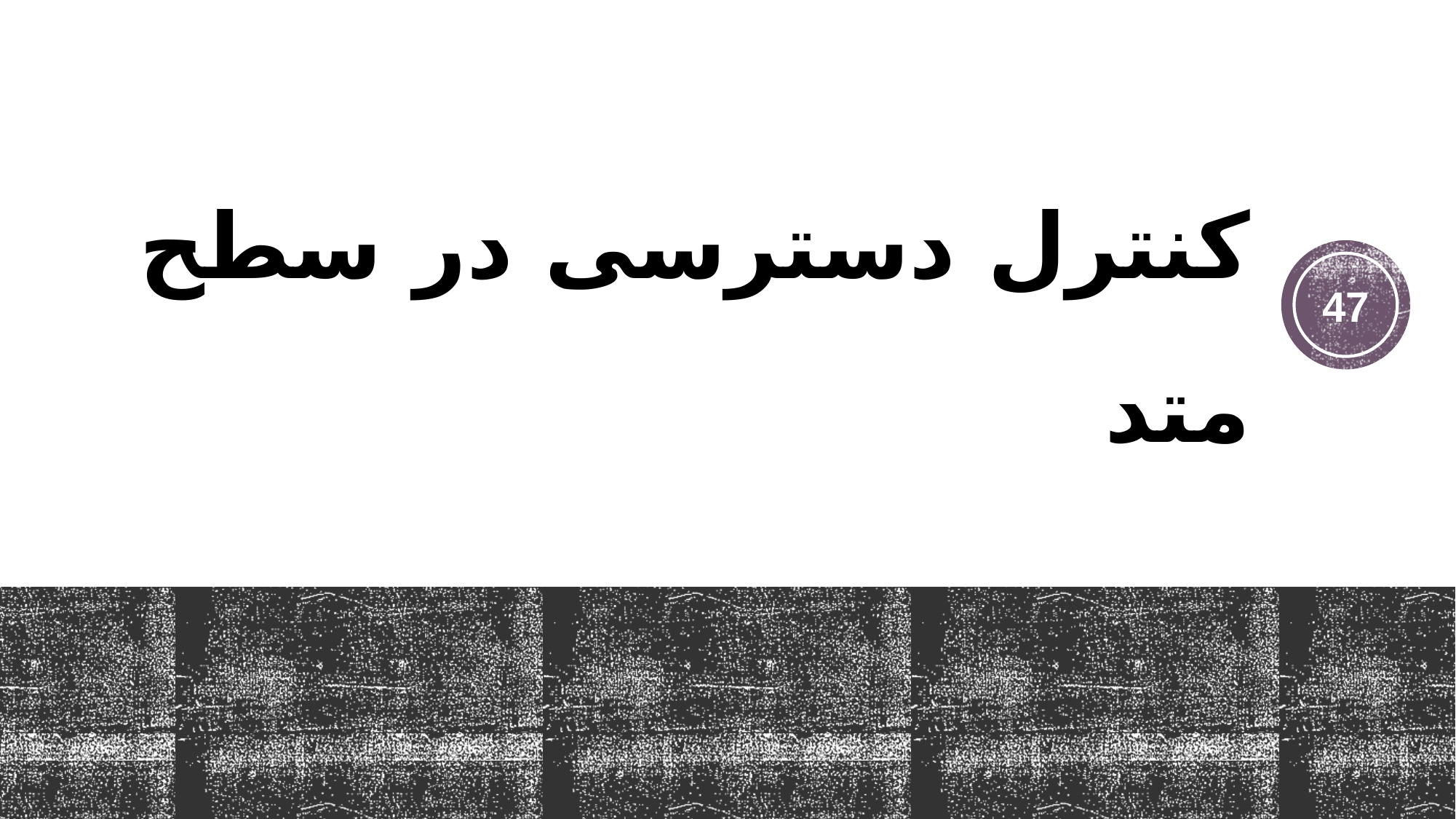

# کنترل دسترسی در سطح متد
47